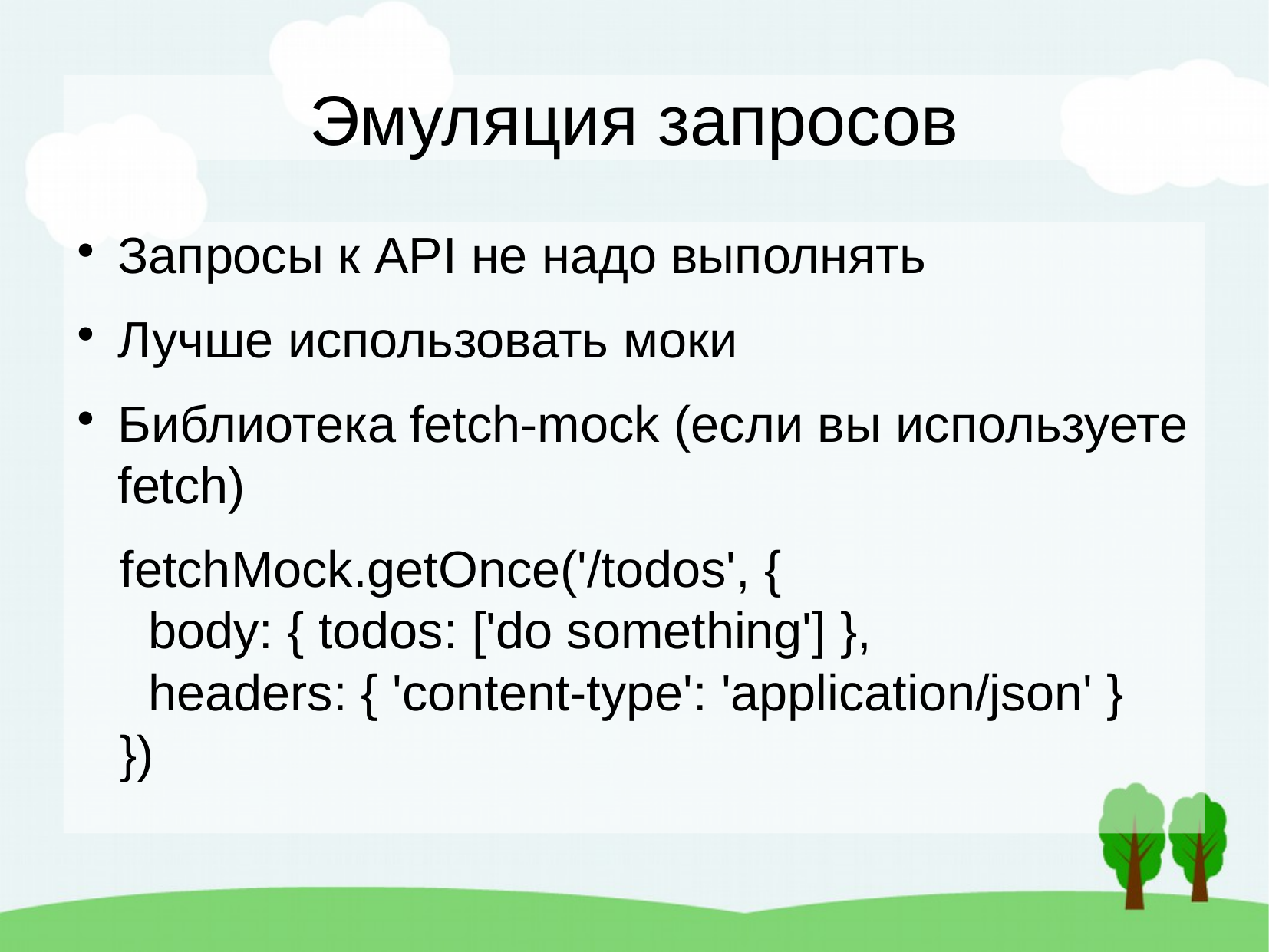

Эмуляция запросов
Запросы к API не надо выполнять
Лучше использовать моки
Библиотека fetch-mock (если вы используете fetch)
    fetchMock.getOnce('/todos', {
      body: { todos: ['do something'] },
      headers: { 'content-type': 'application/json' }
    })